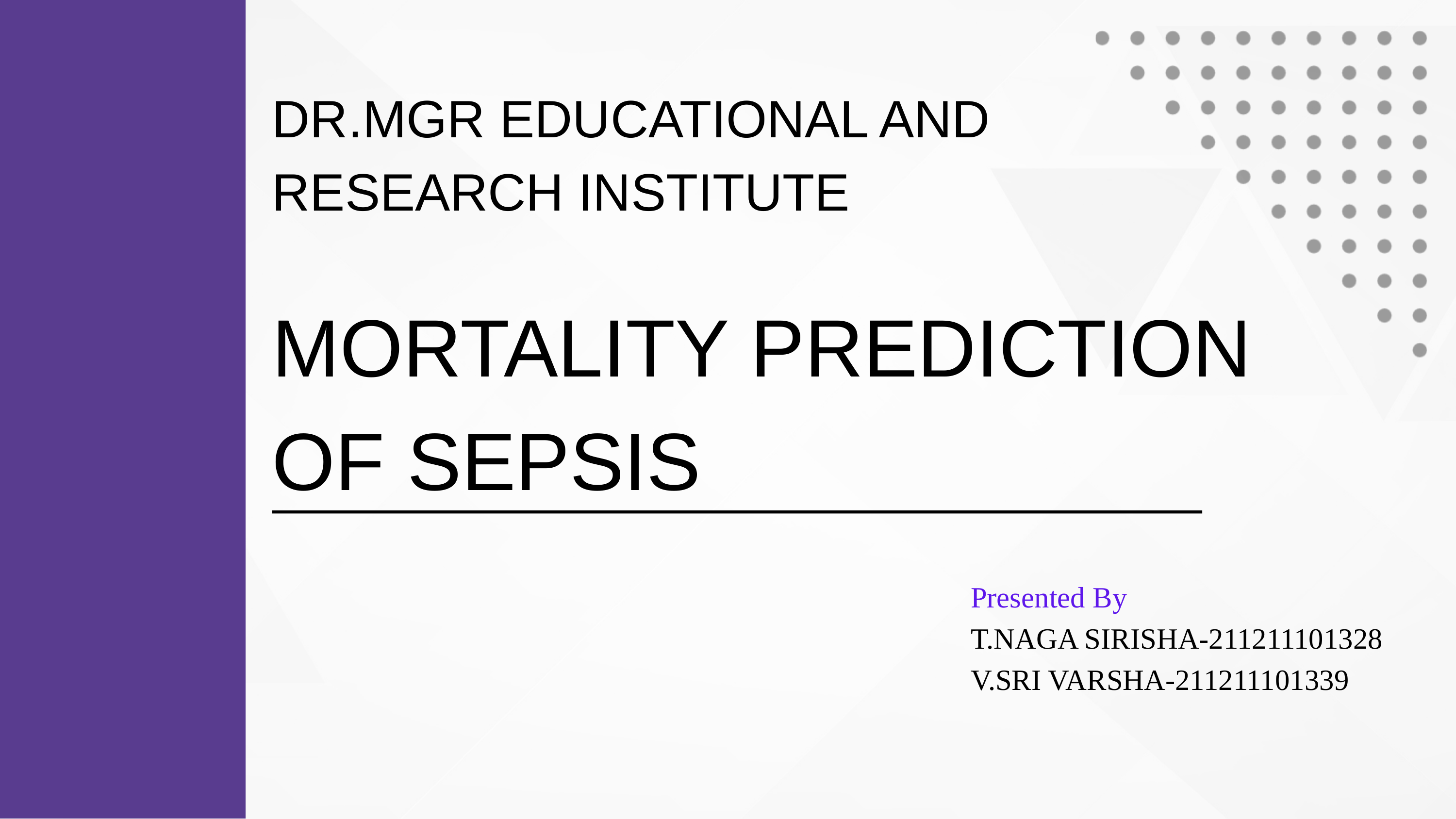

DR.MGR EDUCATIONAL AND RESEARCH INSTITUTE
MORTALITY PREDICTION OF SEPSIS

Presented By
T.NAGA SIRISHA-211211101328
V.SRI VARSHA-211211101339